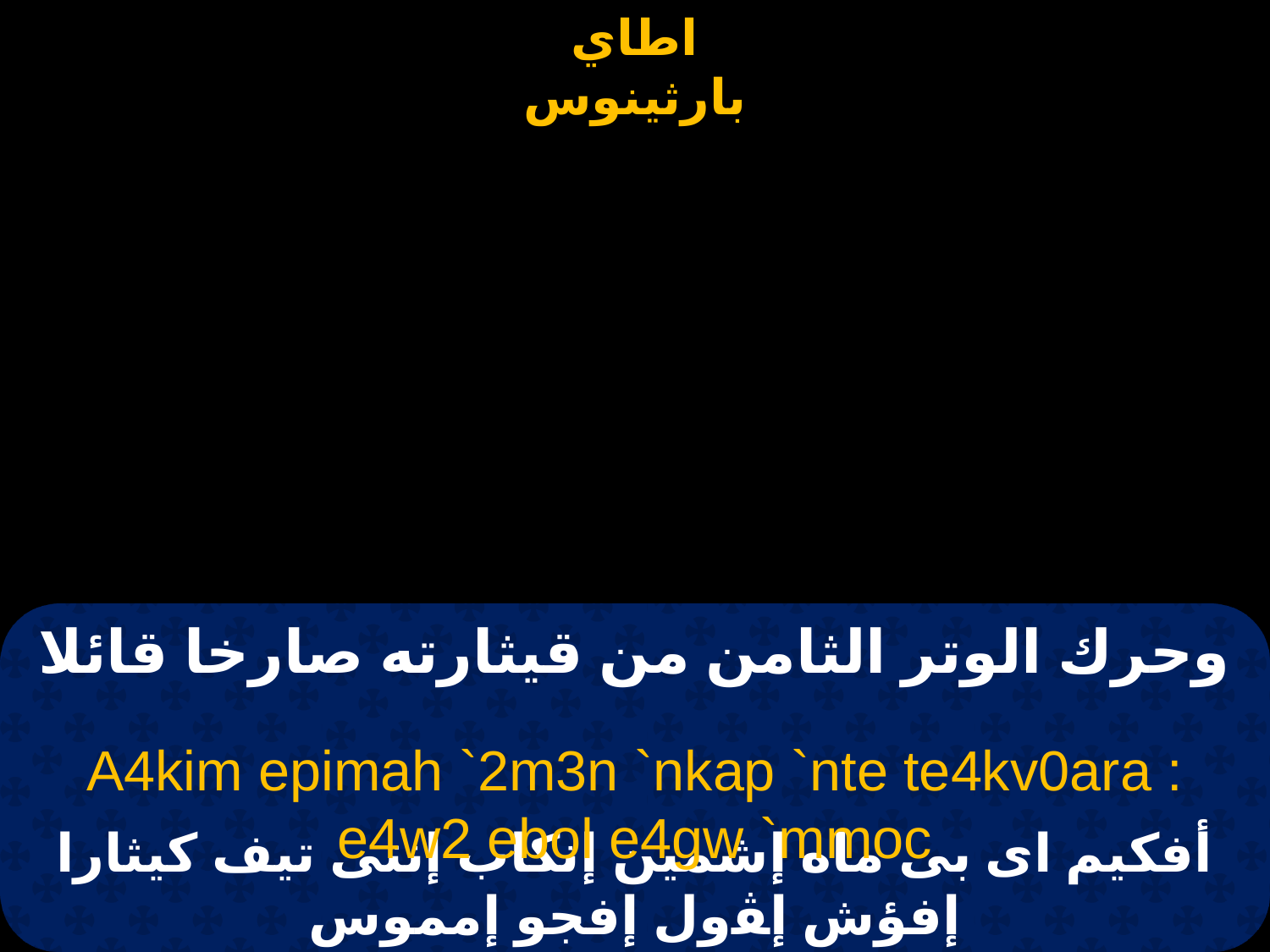

# وحرك الوتر الثامن من قيثارته صارخا قائلا
A4kim epimah `2m3n `nkap `nte te4kv0ara : e4w2 ebol e4gw `mmoc
أفكيم اى بى ماه إشمين إنكاب إنتى تيف كيثارا إفؤش إﭭول إفجو إمموس